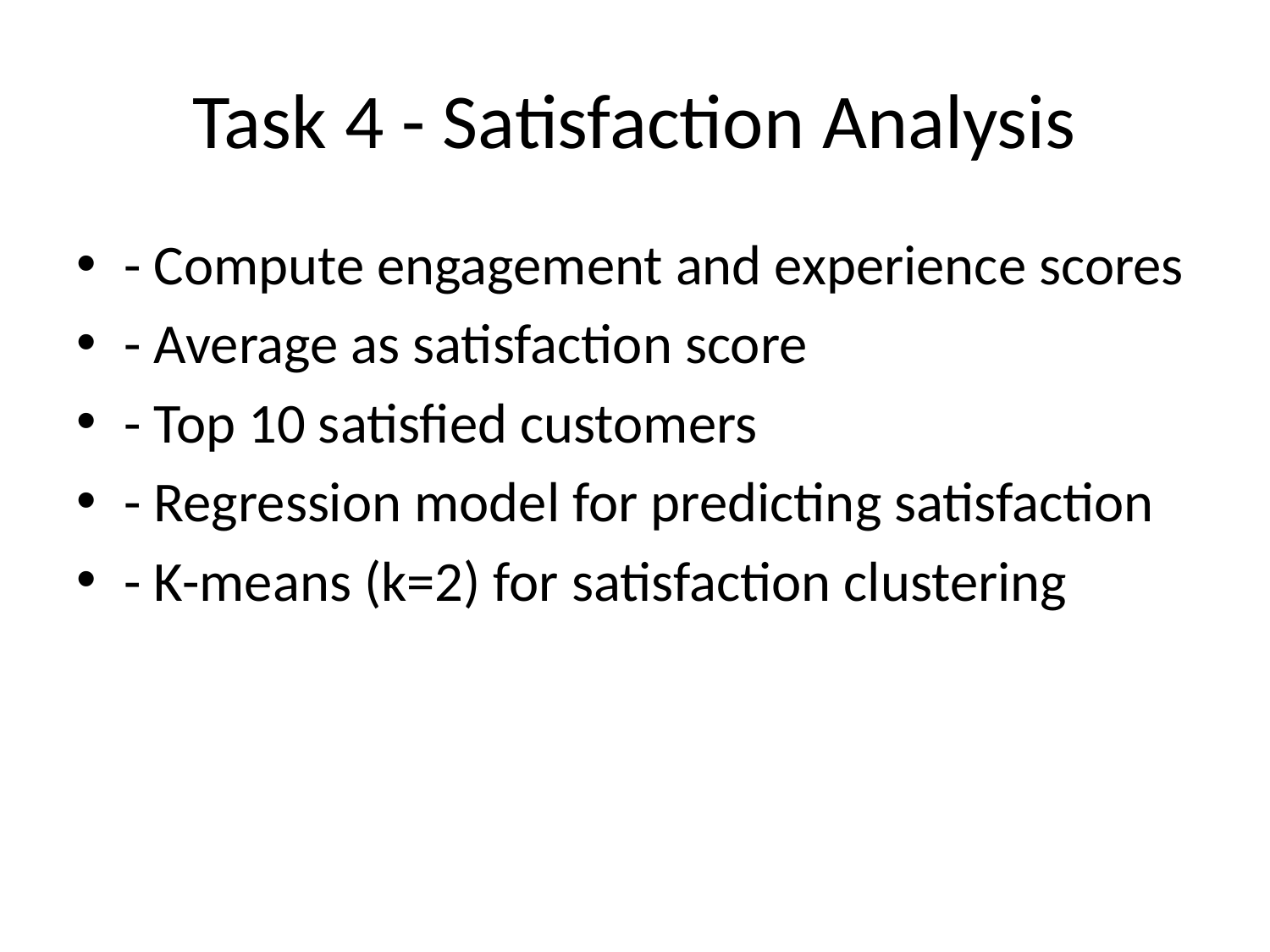

# Task 4 - Satisfaction Analysis
- Compute engagement and experience scores
- Average as satisfaction score
- Top 10 satisfied customers
- Regression model for predicting satisfaction
- K-means (k=2) for satisfaction clustering